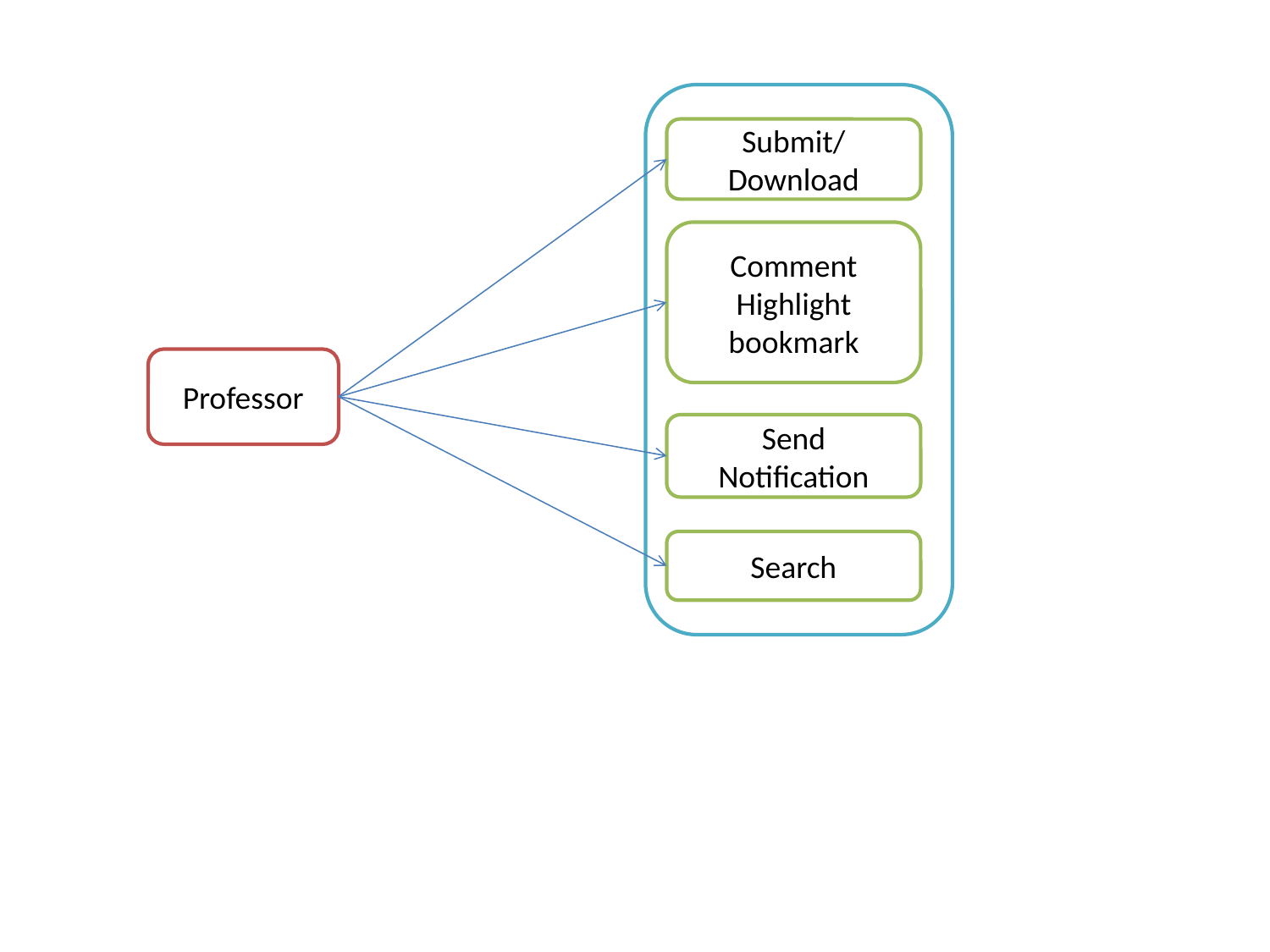

Submit/
Download
Comment
Highlight
bookmark
Send Notification
Search
Professor